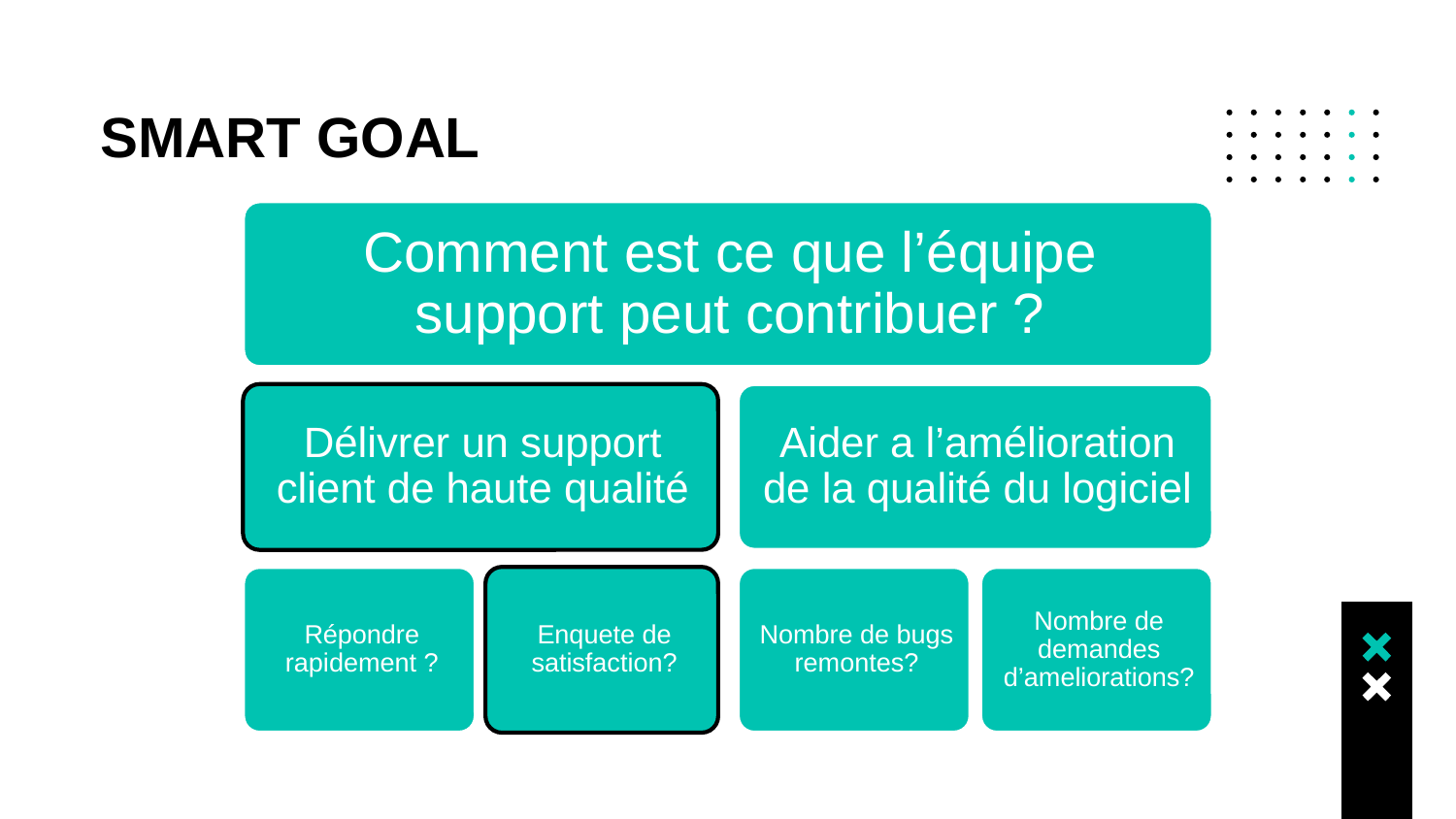

# SMART GOAL
Comment est ce que l’équipe support peut contribuer ?
Délivrer un support client de haute qualité
Répondre rapidement ?
Enquete de satisfaction?
Aider a l’amélioration de la qualité du logiciel
Nombre de bugs remontes?
Nombre de demandes d’ameliorations?